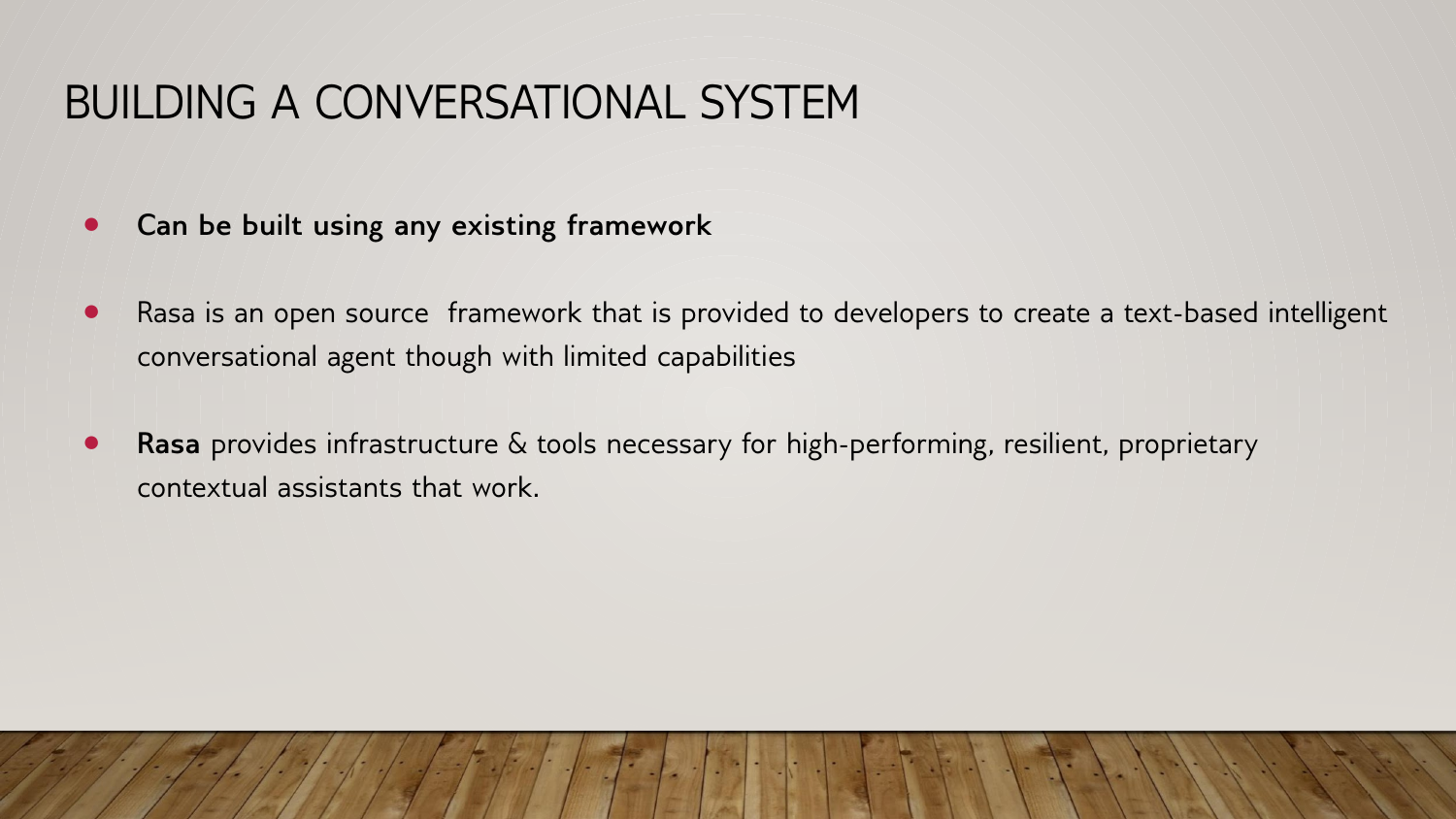

# BUILDING A CONVERSATIONAL SYSTEM
Can be built using any existing framework

Rasa is an open source  framework that is provided to developers to create a text-based intelligent conversational agent though with limited capabilities

Rasa provides infrastructure & tools necessary for high-performing, resilient, proprietary contextual assistants that work.